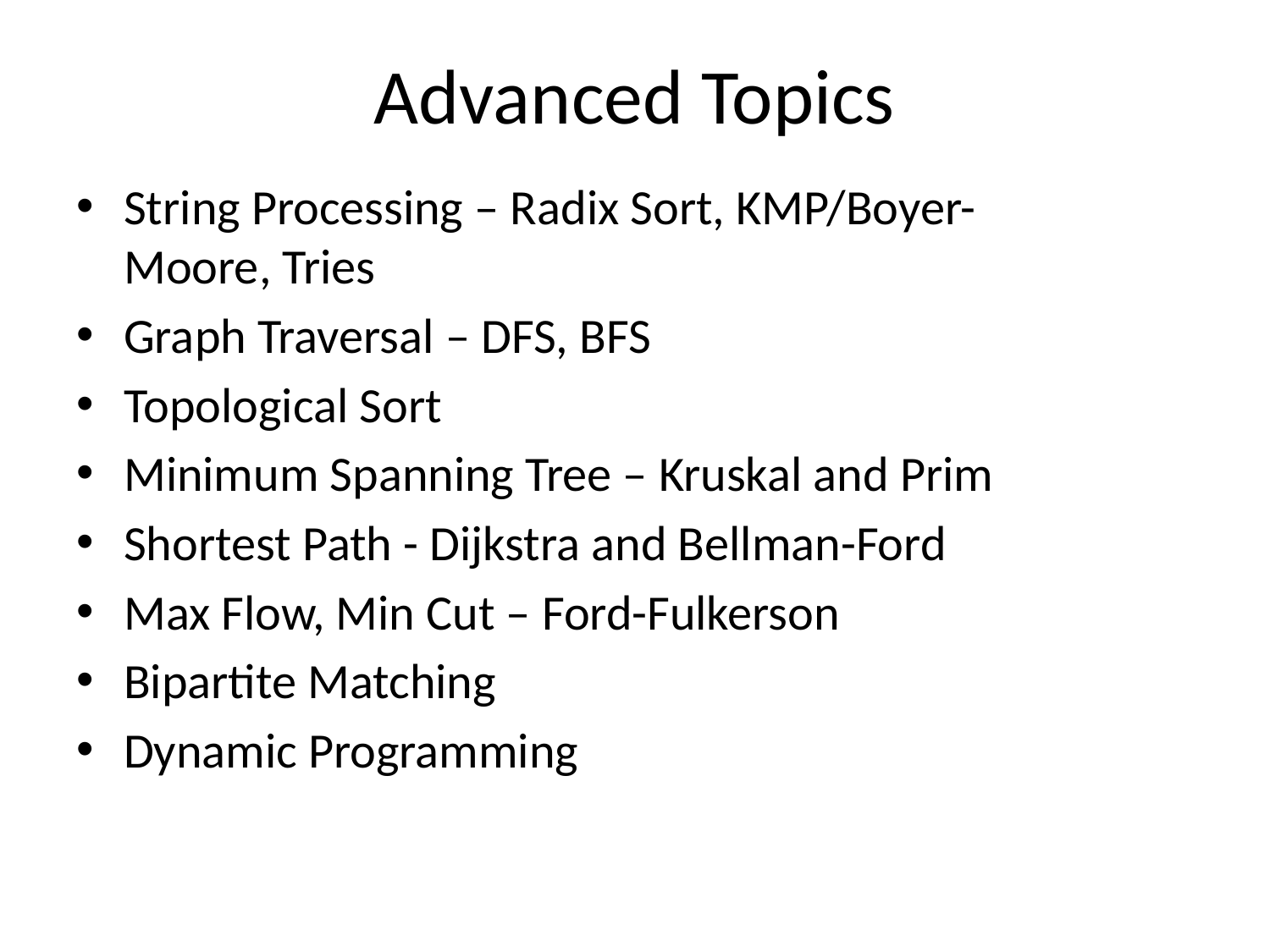

# Advanced Topics
String Processing – Radix Sort, KMP/Boyer-Moore, Tries
Graph Traversal – DFS, BFS
Topological Sort
Minimum Spanning Tree – Kruskal and Prim
Shortest Path - Dijkstra and Bellman-Ford
Max Flow, Min Cut – Ford-Fulkerson
Bipartite Matching
Dynamic Programming